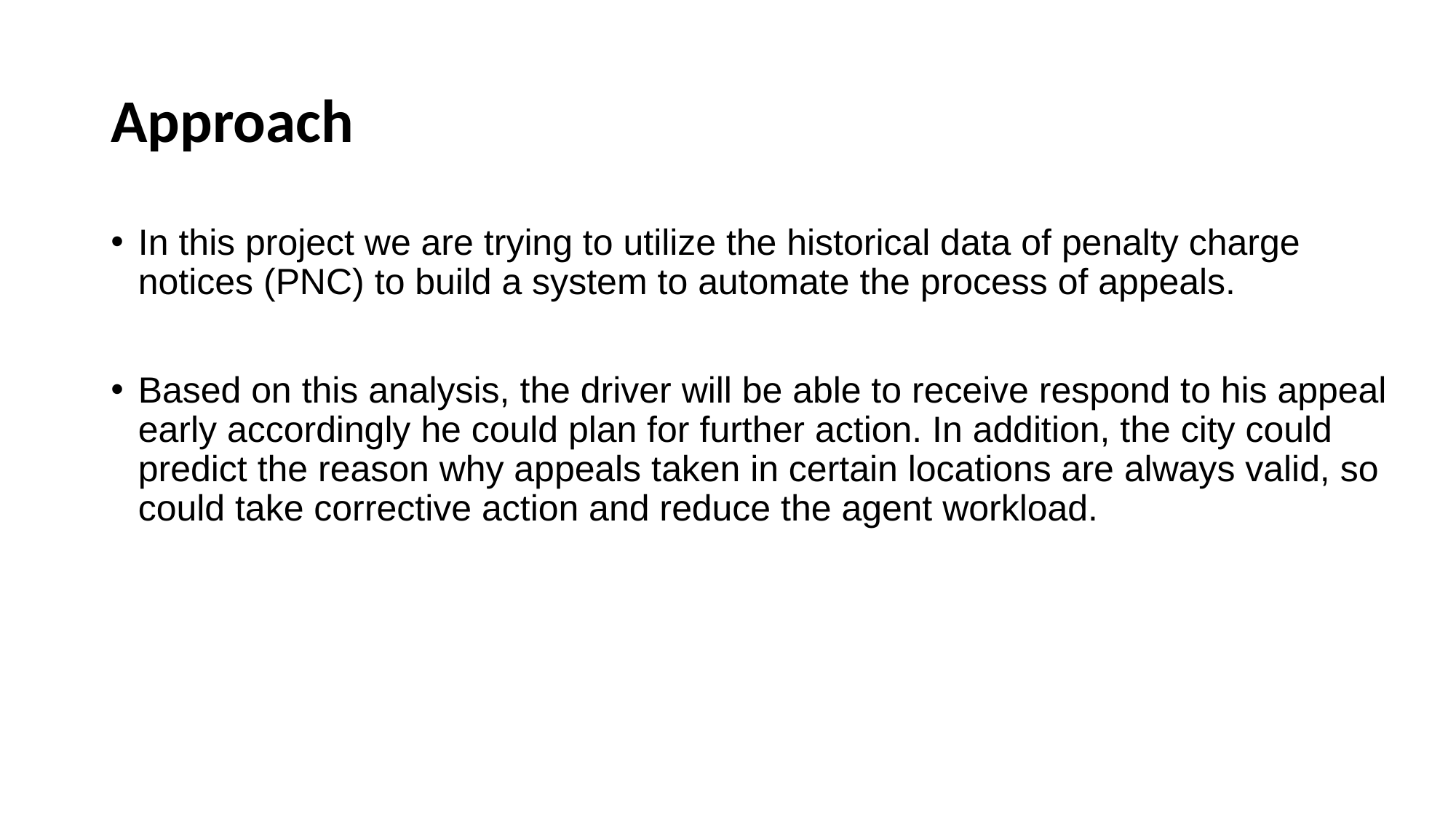

# Approach
In this project we are trying to utilize the historical data of penalty charge notices (PNC) to build a system to automate the process of appeals.

Based on this analysis, the driver will be able to receive respond to his appeal early accordingly he could plan for further action. In addition, the city could predict the reason why appeals taken in certain locations are always valid, so could take corrective action and reduce the agent workload.